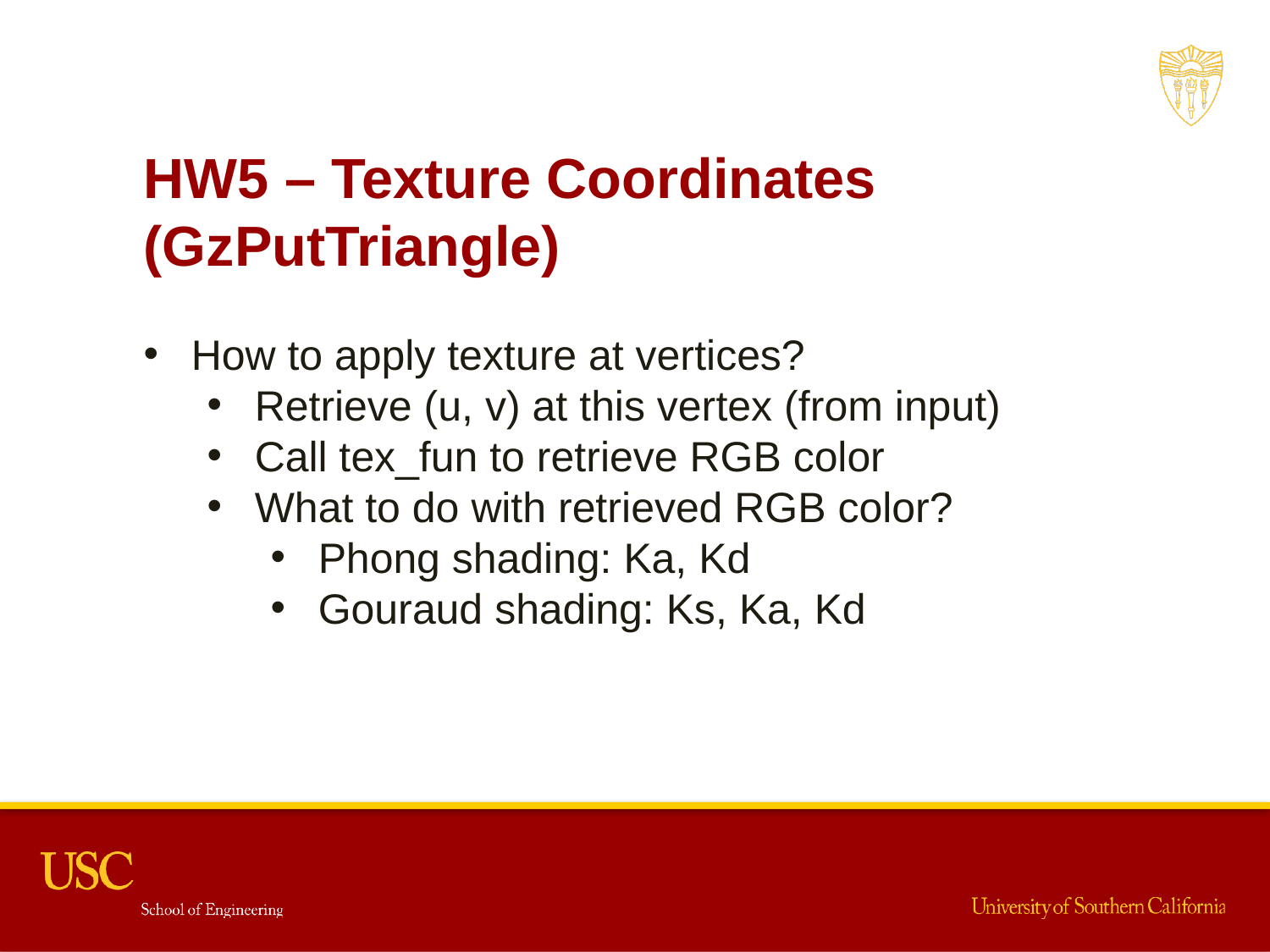

HW5 – Texture Coordinates (GzPutTriangle)

How to apply texture at vertices?
Retrieve (u, v) at this vertex (from input)
Call tex_fun to retrieve RGB color
What to do with retrieved RGB color?
Phong shading: Ka, Kd
Gouraud shading: Ks, Ka, Kd